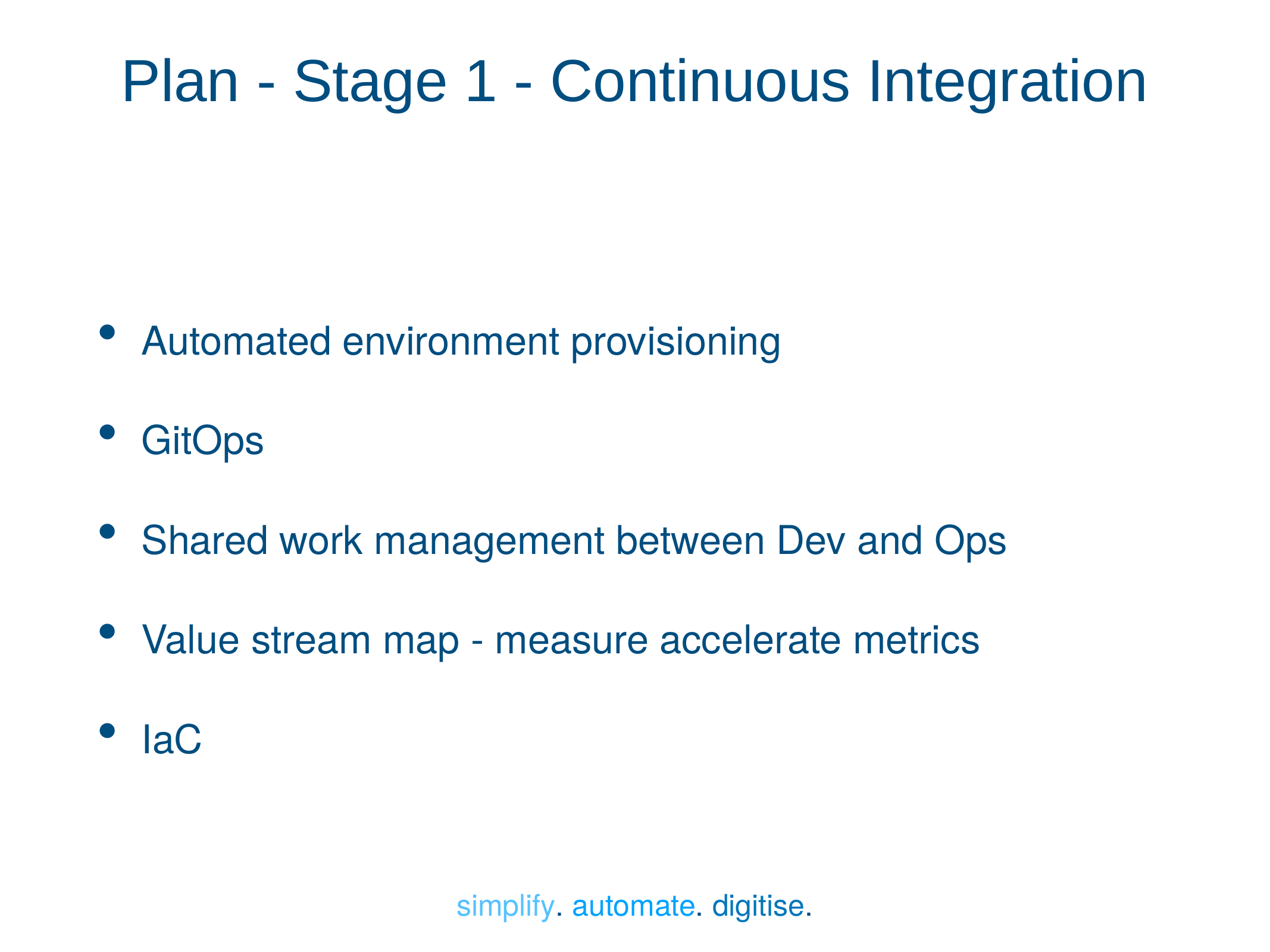

# Plan - Stage 1 - Continuous Integration

Automated environment provisioning
GitOps
Shared work management between Dev and Ops
Value stream map - measure accelerate metrics
IaC